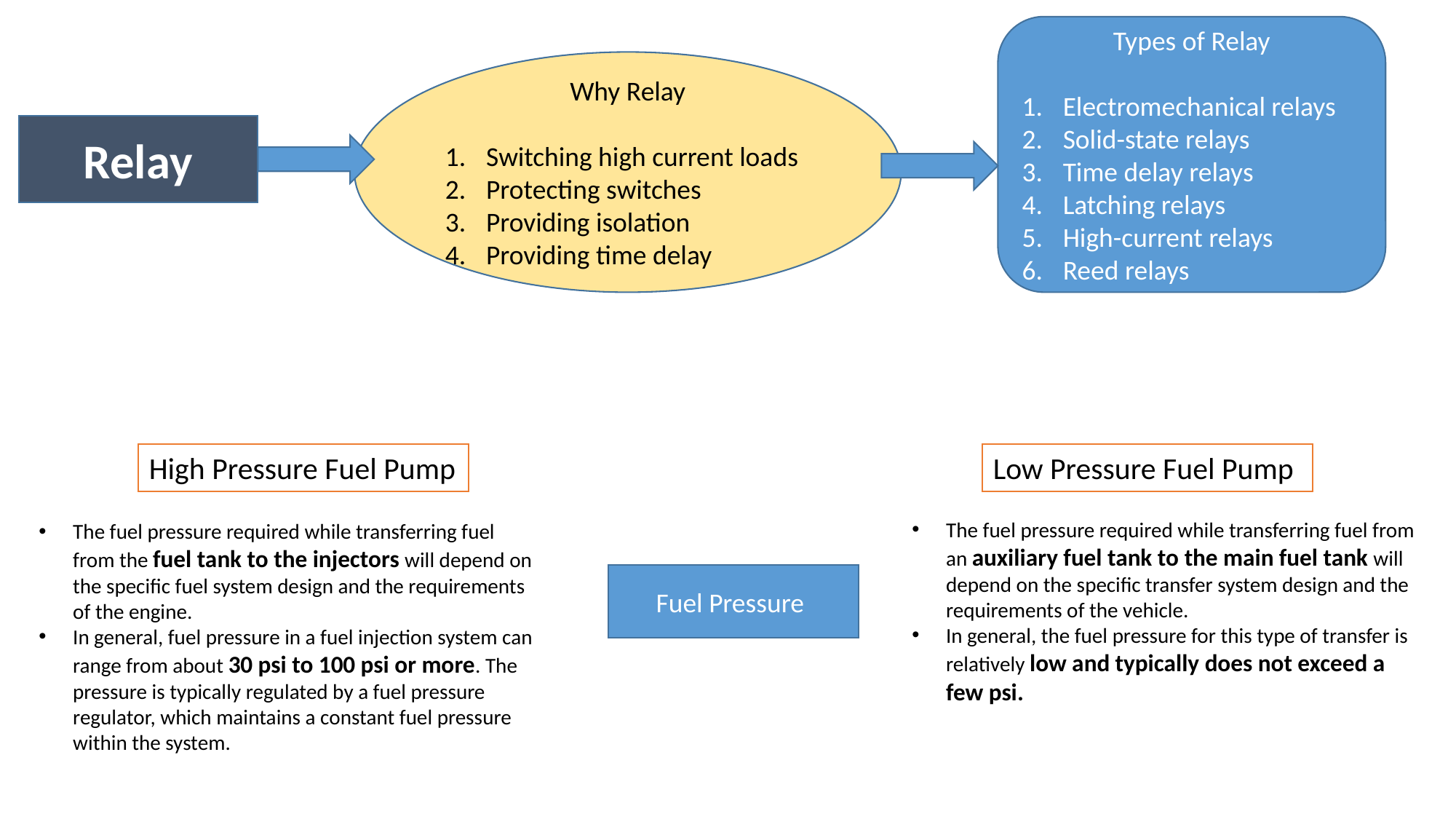

Types of Relay

Electromechanical relays
Solid-state relays
Time delay relays
Latching relays
High-current relays
Reed relays
Why Relay

Switching high current loads
Protecting switches
Providing isolation
Providing time delay
Relay

High Pressure Fuel Pump
Low Pressure Fuel Pump
The fuel pressure required while transferring fuel from an auxiliary fuel tank to the main fuel tank will depend on the specific transfer system design and the requirements of the vehicle.
In general, the fuel pressure for this type of transfer is relatively low and typically does not exceed a few psi.
The fuel pressure required while transferring fuel from the fuel tank to the injectors will depend on the specific fuel system design and the requirements of the engine.
In general, fuel pressure in a fuel injection system can range from about 30 psi to 100 psi or more. The pressure is typically regulated by a fuel pressure regulator, which maintains a constant fuel pressure within the system.
Fuel Pressure